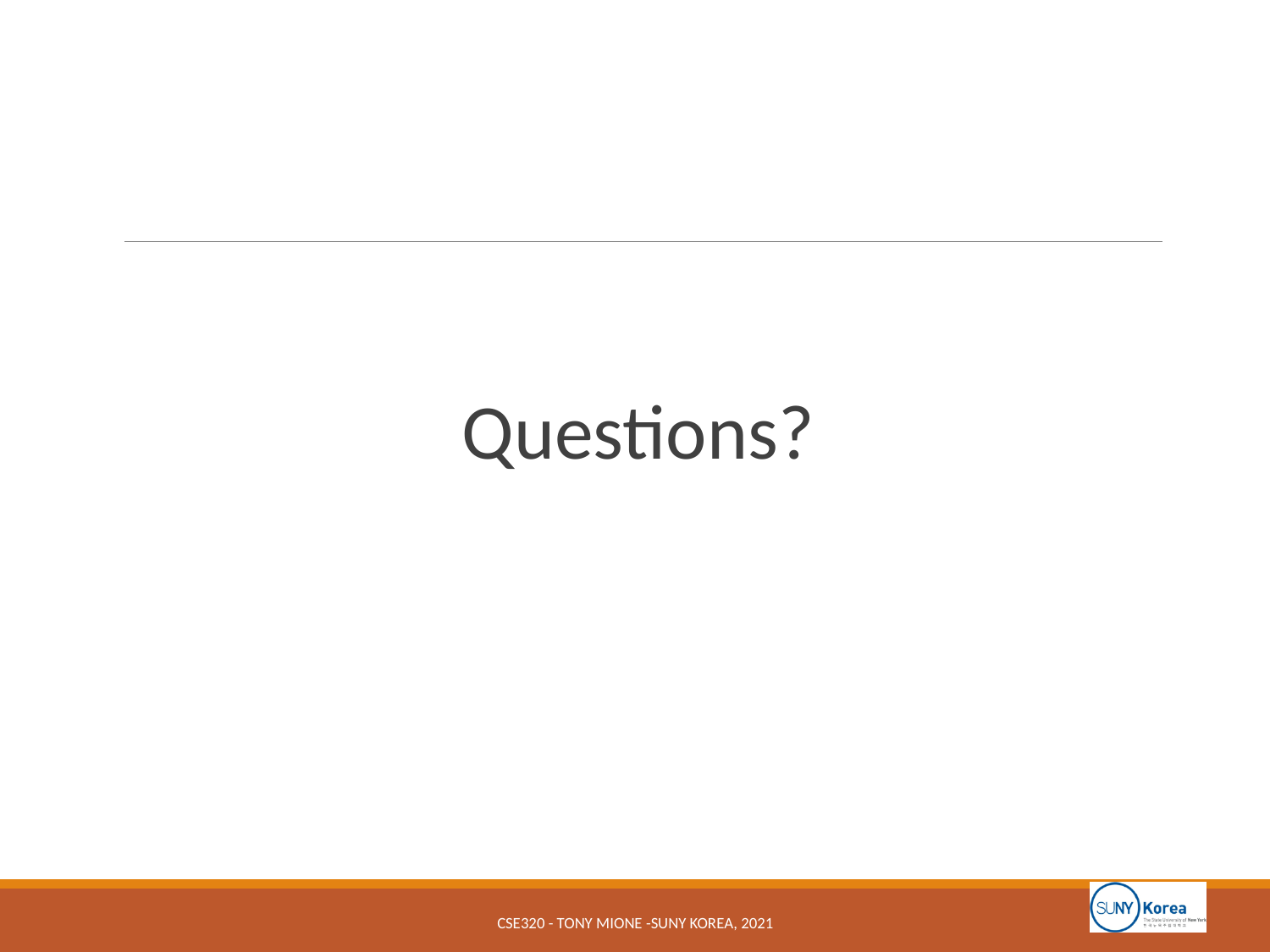

Questions?
CSE320 - Tony Mione -SUNY Korea, 2021